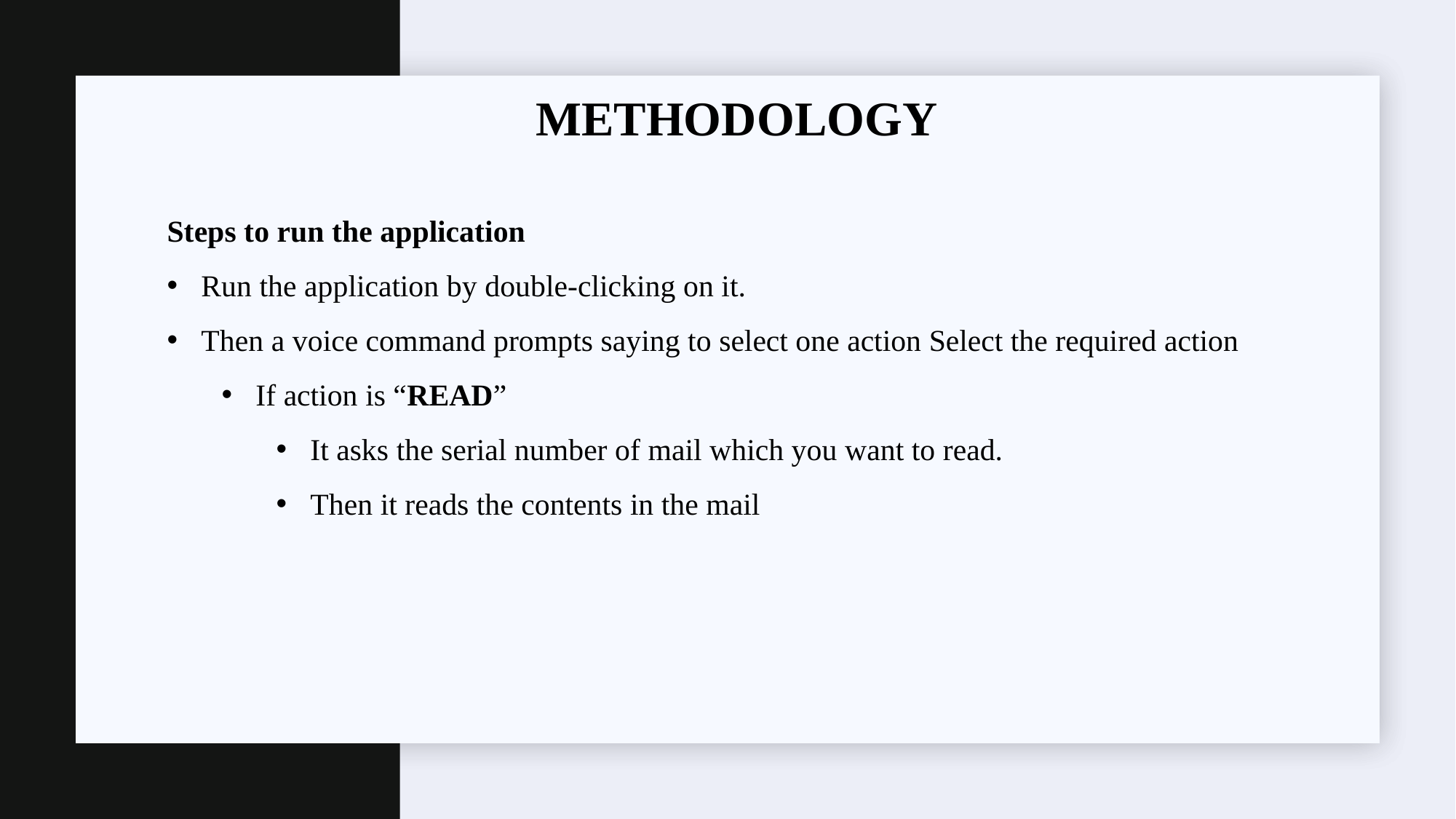

#
METHODOLOGY
Steps to run the application
Run the application by double-clicking on it.
Then a voice command prompts saying to select one action Select the required action
If action is “READ”
It asks the serial number of mail which you want to read.
Then it reads the contents in the mail